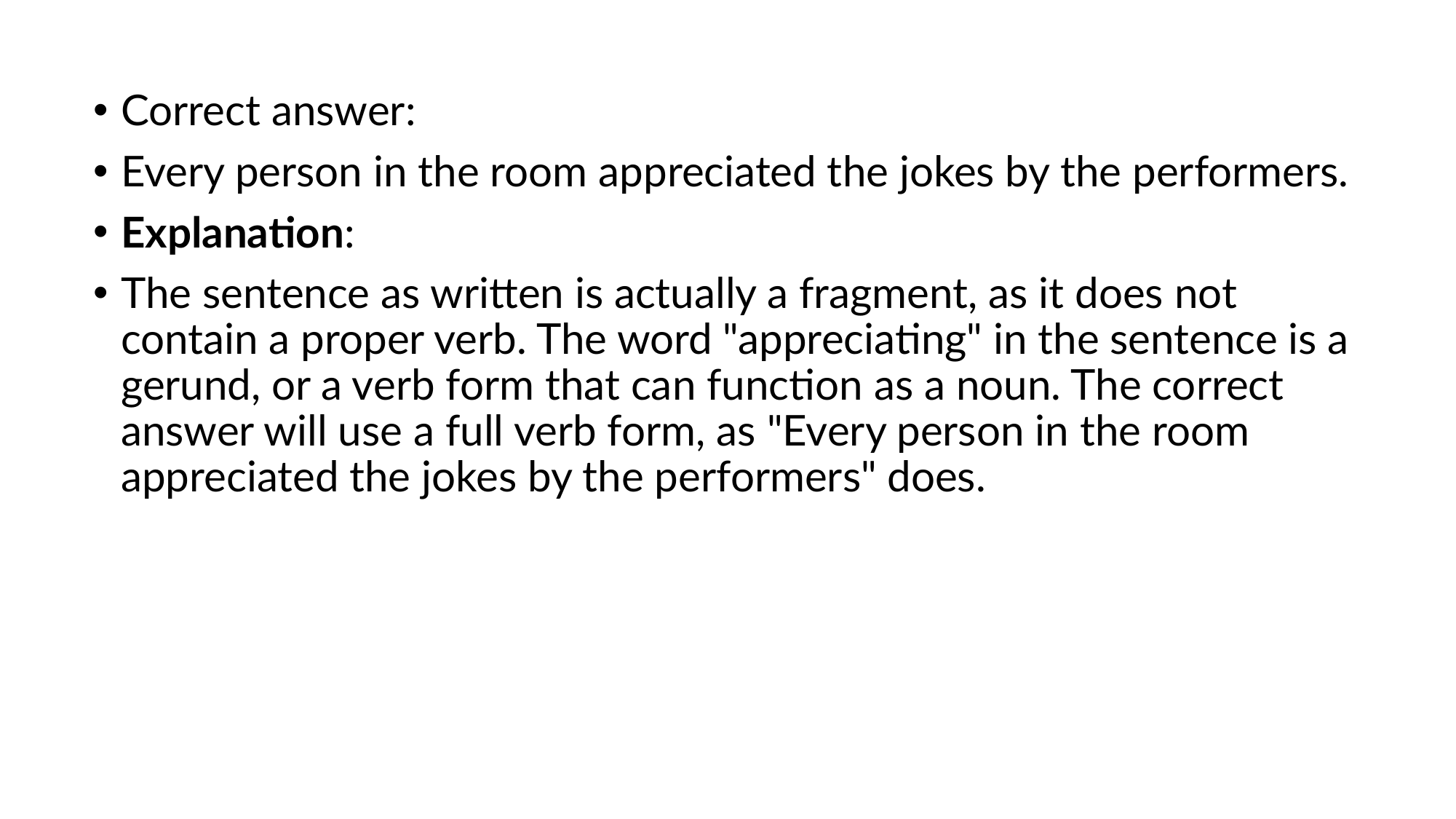

Correct answer:
Every person in the room appreciated the jokes by the performers.
Explanation:
The sentence as written is actually a fragment, as it does not contain a proper verb. The word "appreciating" in the sentence is a gerund, or a verb form that can function as a noun. The correct answer will use a full verb form, as "Every person in the room appreciated the jokes by the performers" does.